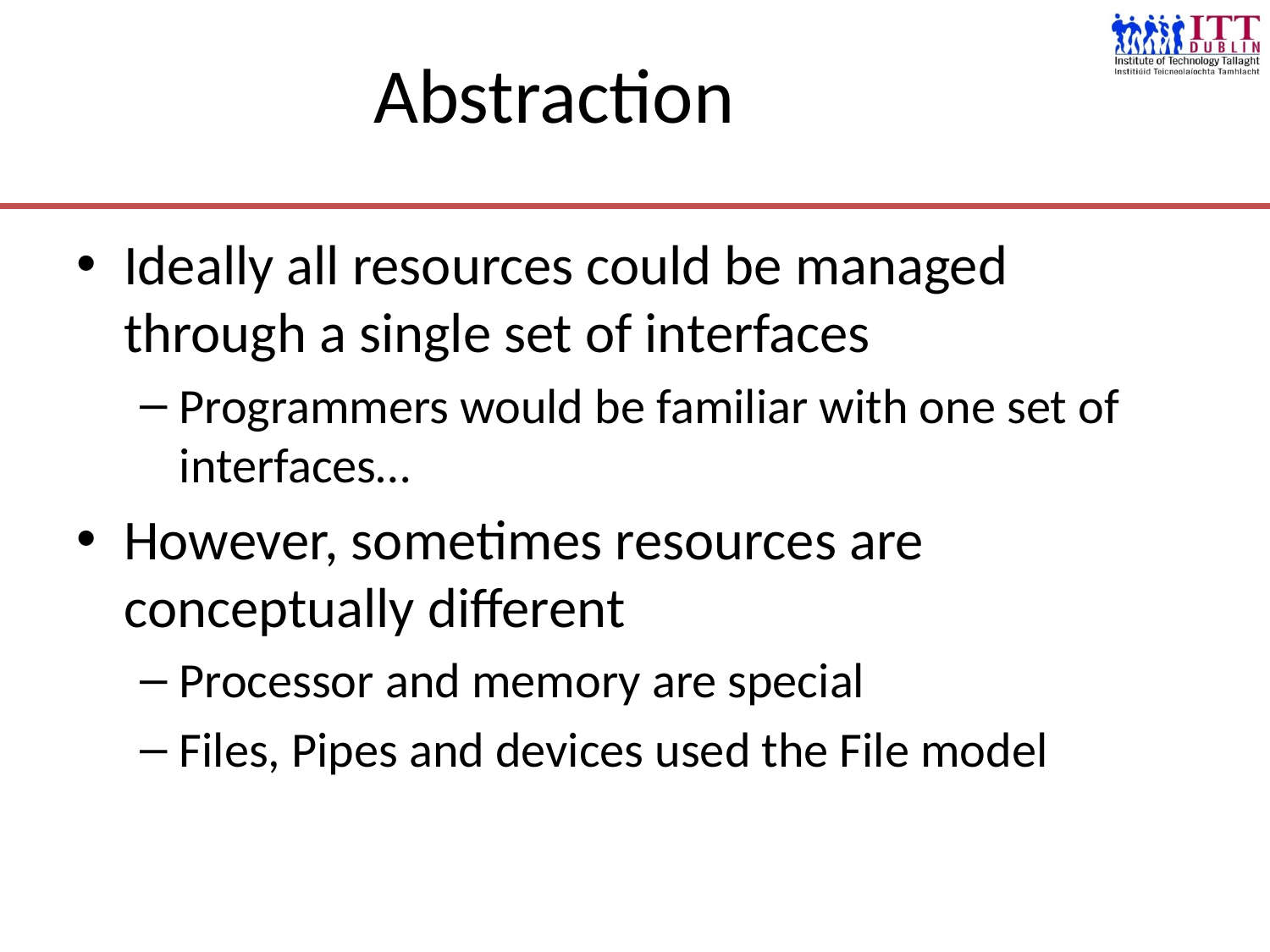

# Abstraction
Ideally all resources could be managed through a single set of interfaces
Programmers would be familiar with one set of interfaces…
However, sometimes resources are conceptually different
Processor and memory are special
Files, Pipes and devices used the File model